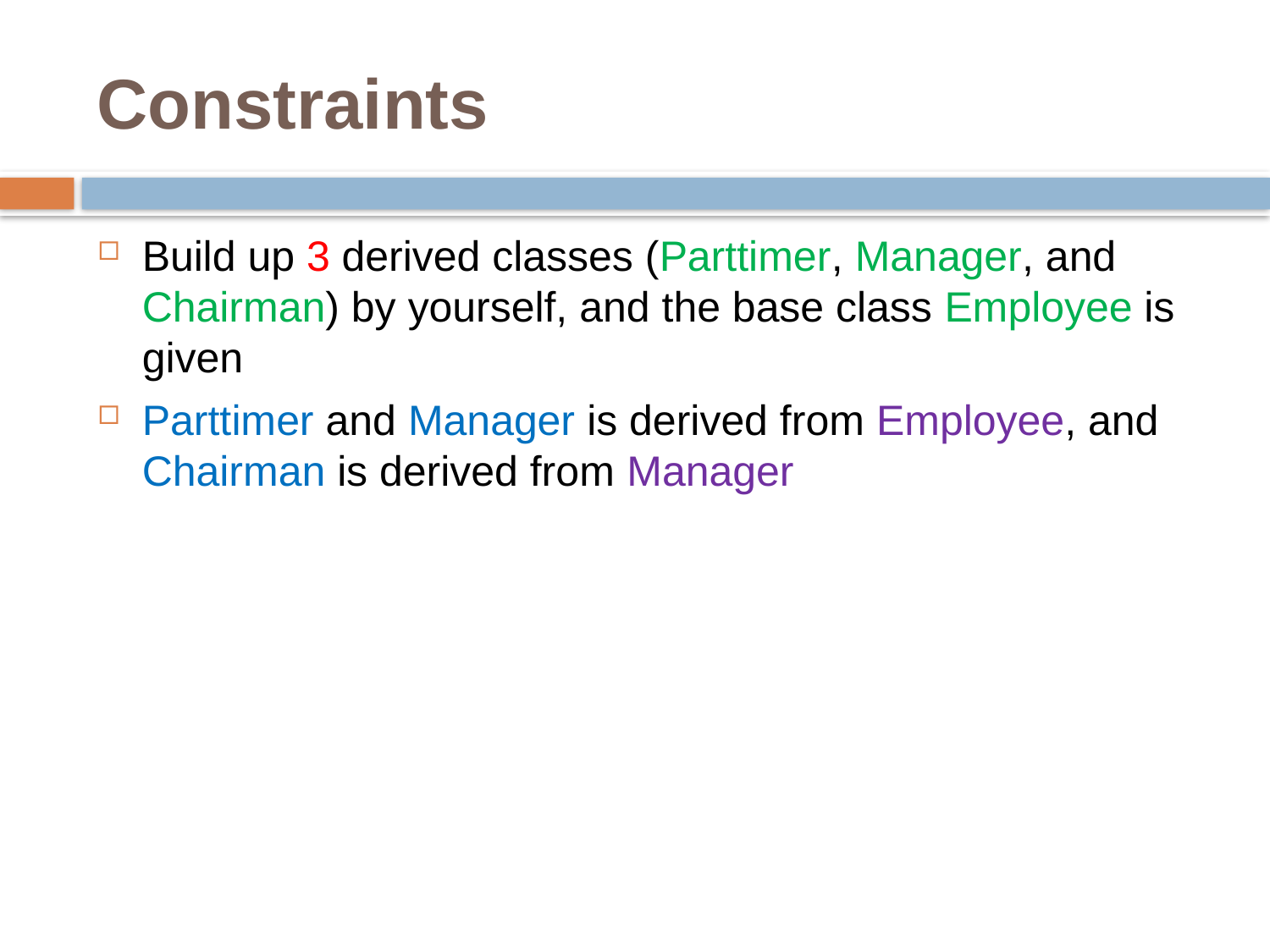

# Constraints
Build up 3 derived classes (Parttimer, Manager, and Chairman) by yourself, and the base class Employee is given
Parttimer and Manager is derived from Employee, and Chairman is derived from Manager